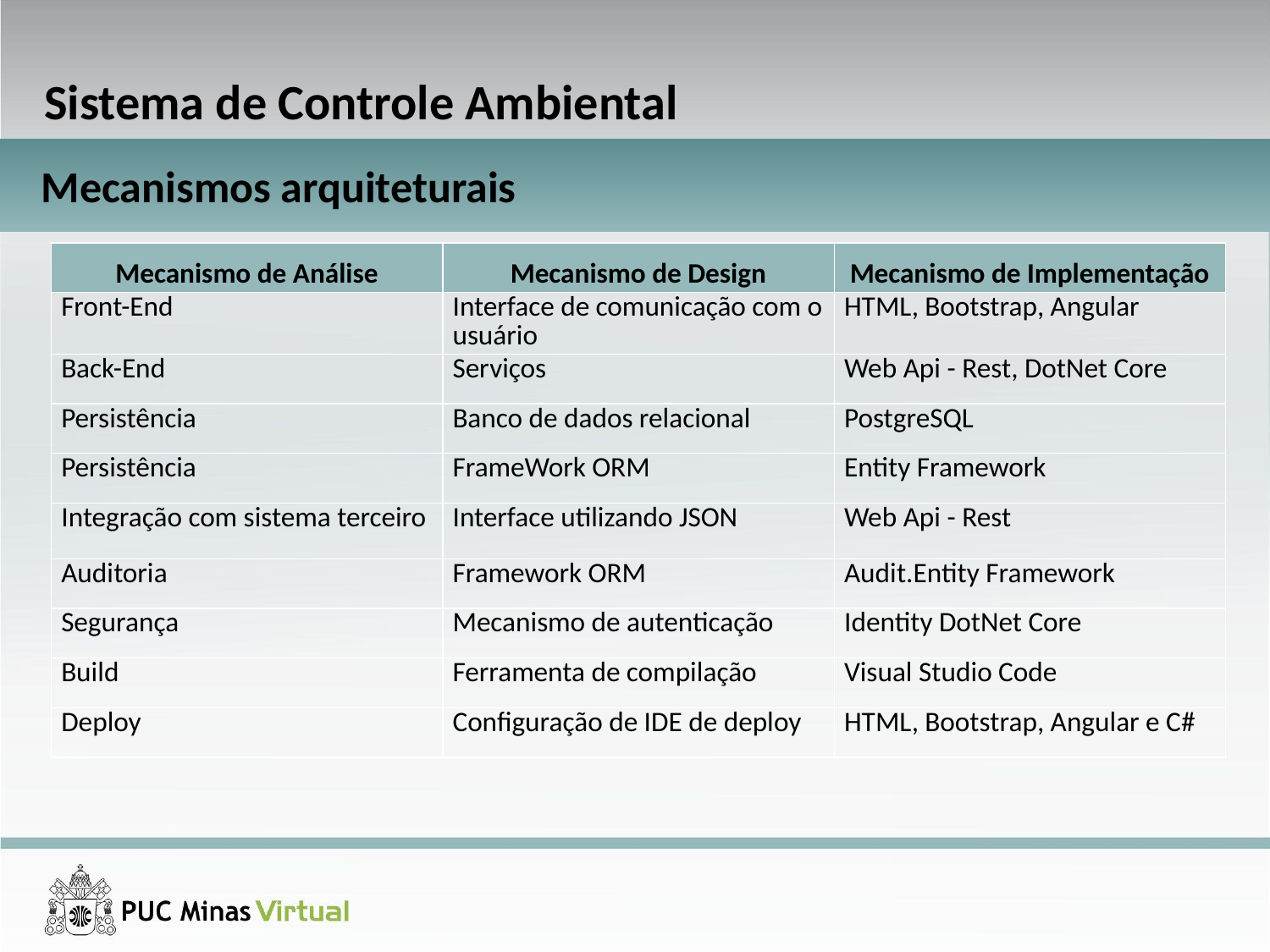

Sistema de Controle Ambiental

Mecanismos arquiteturais
| Mecanismo de Análise | Mecanismo de Design | Mecanismo de Implementação |
| --- | --- | --- |
| Front-End | Interface de comunicação com o usuário | HTML, Bootstrap, Angular |
| Back-End | Serviços | Web Api - Rest, DotNet Core |
| Persistência | Banco de dados relacional | PostgreSQL |
| Persistência | FrameWork ORM | Entity Framework |
| Integração com sistema terceiro | Interface utilizando JSON | Web Api - Rest |
| Auditoria | Framework ORM | Audit.Entity Framework |
| Segurança | Mecanismo de autenticação | Identity DotNet Core |
| Build | Ferramenta de compilação | Visual Studio Code |
| Deploy | Configuração de IDE de deploy | HTML, Bootstrap, Angular e C# |